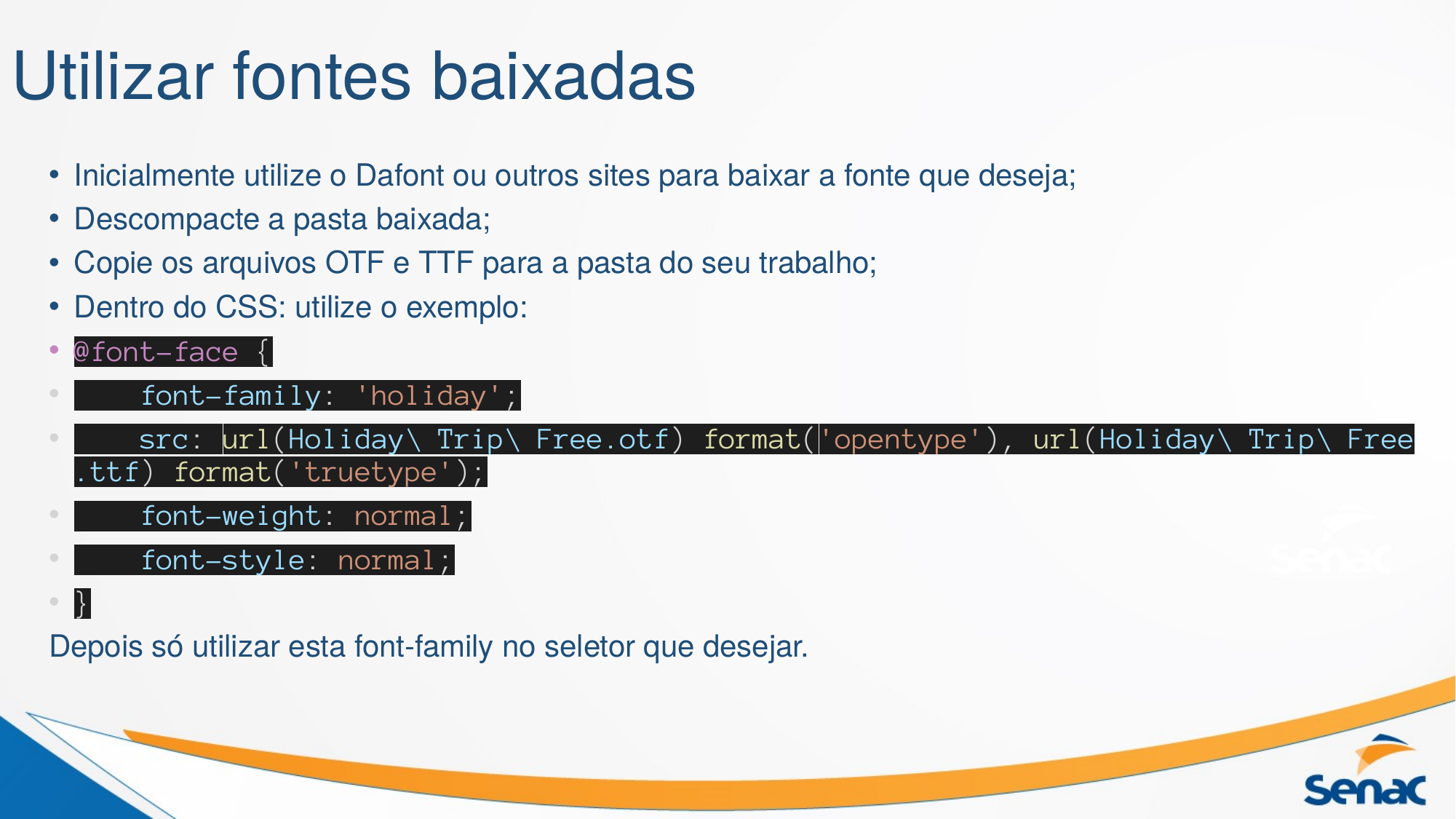

# Utilizar fontes baixadas
Inicialmente utilize o Dafont ou outros sites para baixar a fonte que deseja;
Descompacte a pasta baixada;
Copie os arquivos OTF e TTF para a pasta do seu trabalho;
Dentro do CSS: utilize o exemplo:
@font-face {
    font-family: 'holiday';
    src: url(Holiday\ Trip\ Free.otf) format('opentype'), url(Holiday\ Trip\ Free.ttf) format('truetype');
    font-weight: normal;
    font-style: normal;
}
Depois só utilizar esta font-family no seletor que desejar.